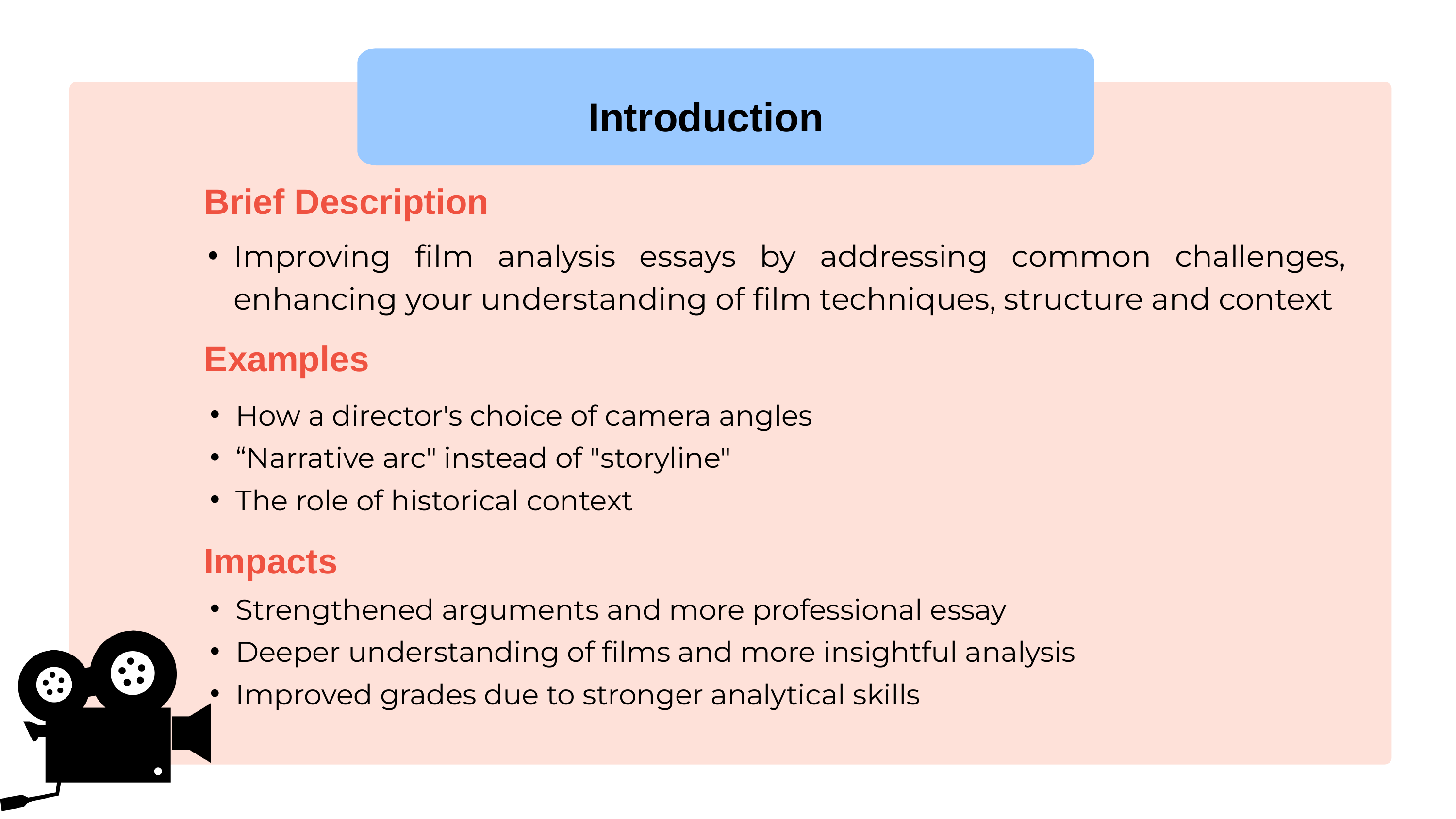

Introduction

Brief Description
Improving film analysis essays by addressing common challenges, enhancing your understanding of film techniques, structure and context
Examples

How a director's choice of camera angles
“Narrative arc" instead of "storyline"
The role of historical context
Impacts
Strengthened arguments and more professional essay
Deeper understanding of films and more insightful analysis
Improved grades due to stronger analytical skills